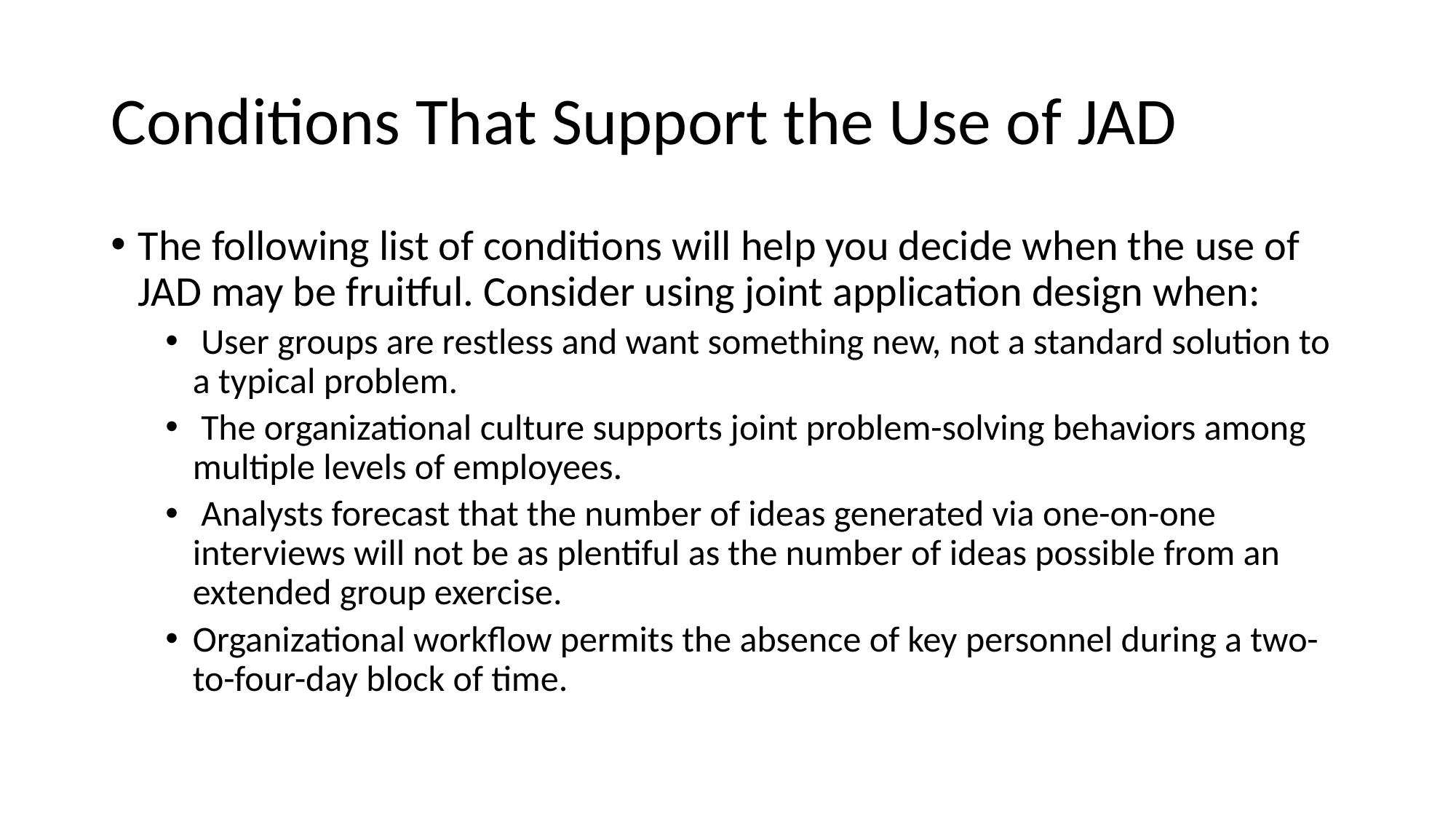

# Conditions That Support the Use of JAD
The following list of conditions will help you decide when the use of JAD may be fruitful. Consider using joint application design when:
 User groups are restless and want something new, not a standard solution to a typical problem.
 The organizational culture supports joint problem-solving behaviors among multiple levels of employees.
 Analysts forecast that the number of ideas generated via one-on-one interviews will not be as plentiful as the number of ideas possible from an extended group exercise.
Organizational workflow permits the absence of key personnel during a two-to-four-day block of time.